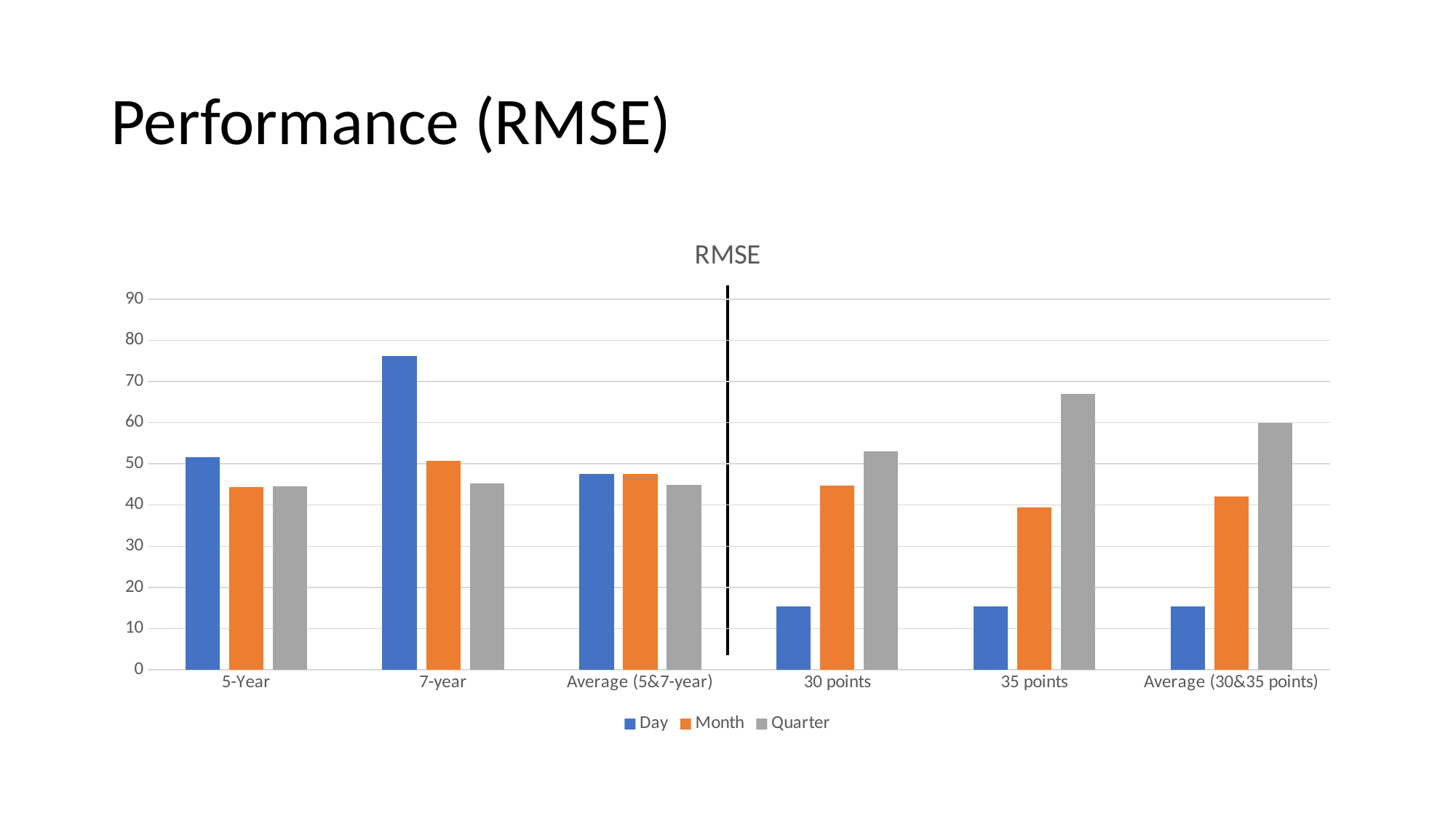

# Performance (RMSE)

### Chart: RMSE

| Category | Day | Month | Quarter |
|---|---|---|---|
| 5-Year | 51.5395546276542 | 44.3058484351159 | 44.6274512104996 |
| 7-year | 76.2349655315239 | 50.6728360314078 | 45.1971425828285 |
| Average (5&7-year) | 47.48934223326185 | 47.48934223326185 | 44.912296896664046 |
| 30 points | 15.448412000375 | 44.7803397894462 | 53.071905295718 |
| 35 points | 15.4589052822395 | 39.464376029012 | 66.9544962196018 |
| Average (30&35 points) | 15.45365864130725 | 42.1223579092291 | 60.013200757659895 |